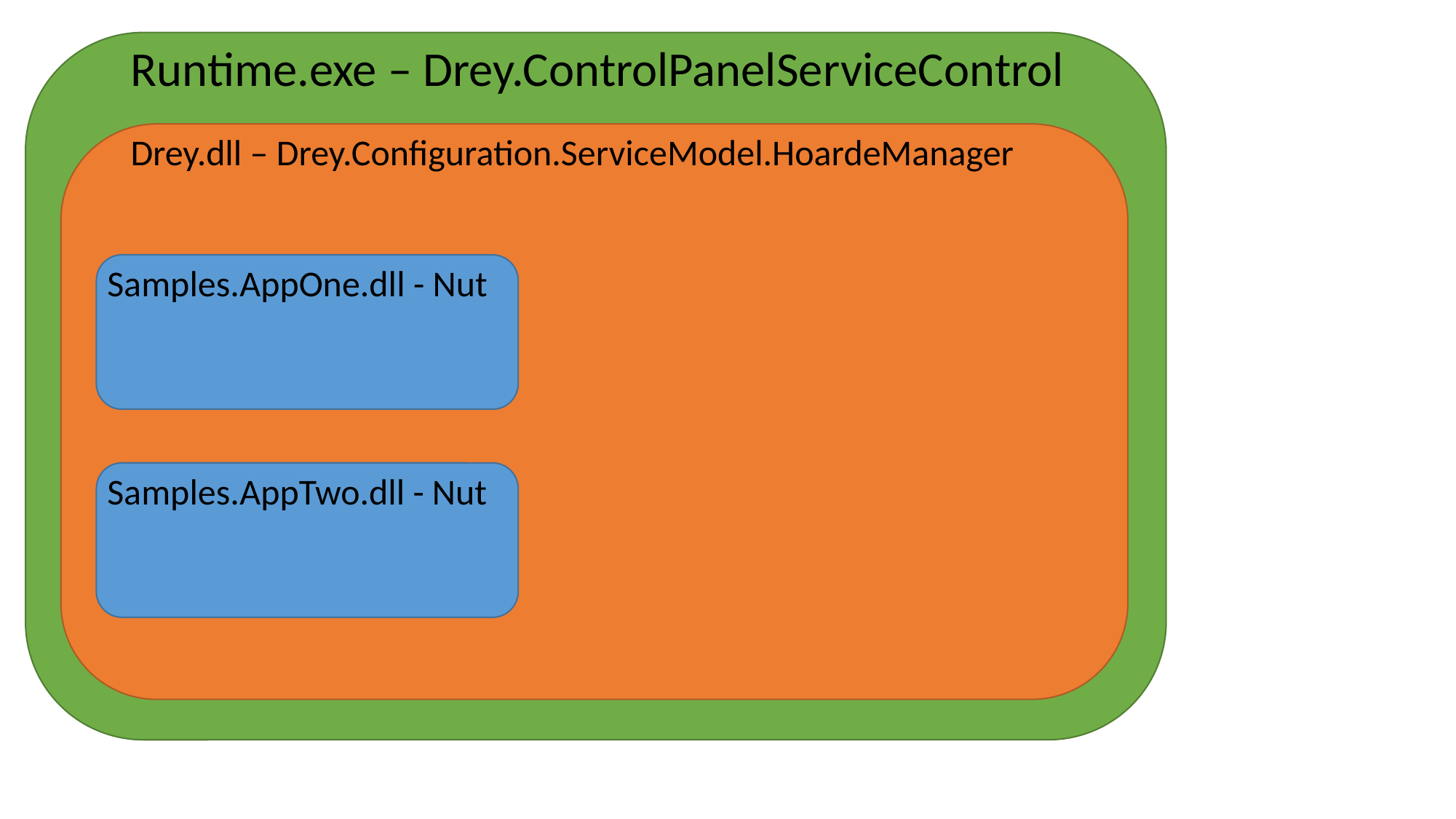

Runtime.exe – Drey.ControlPanelServiceControl

Drey.dll – Drey.Configuration.ServiceModel.HoardeManager

Samples.AppOne.dll - Nut

Samples.AppTwo.dll - Nut